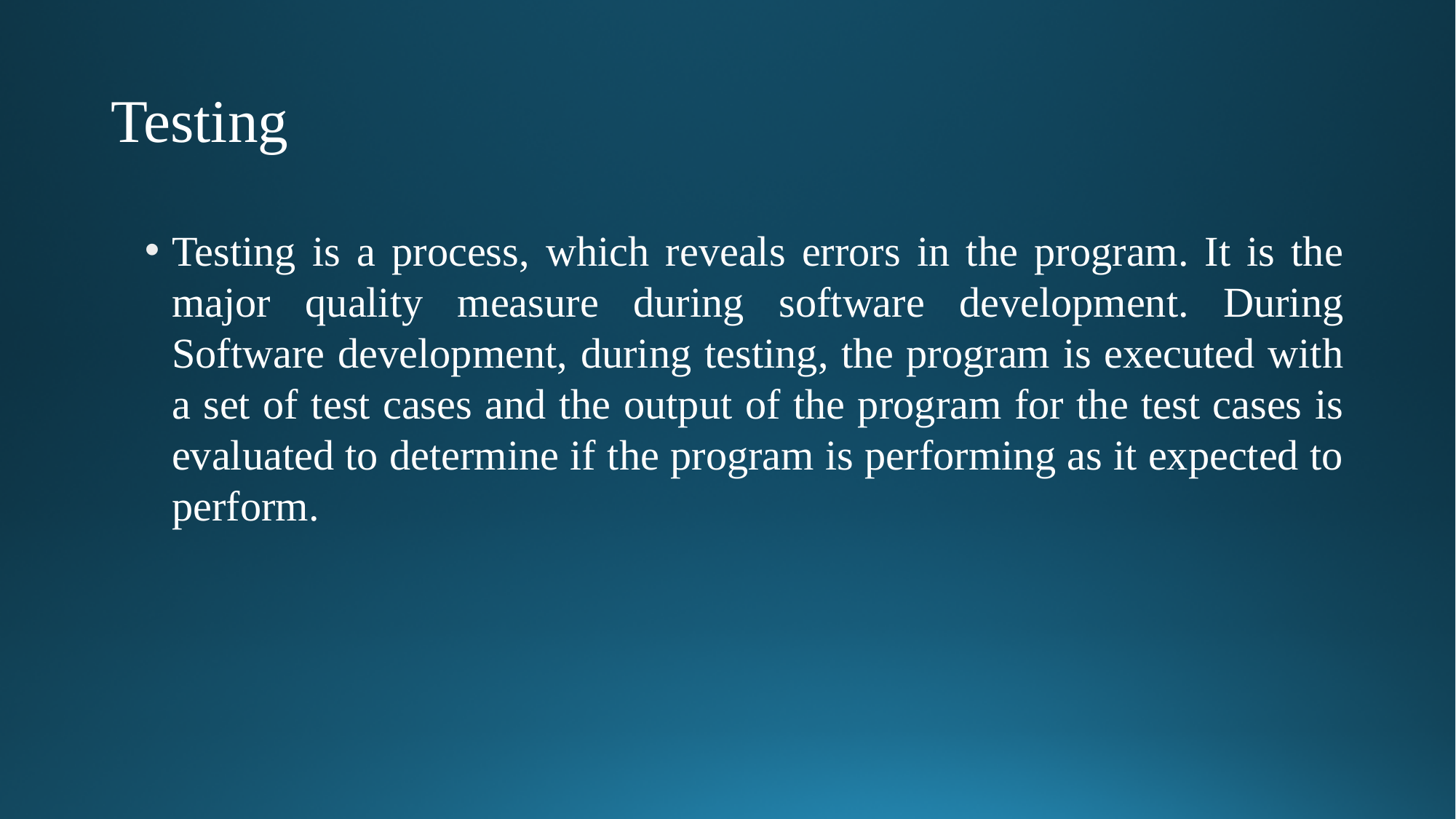

# Testing
Testing is a process, which reveals errors in the program. It is the major quality measure during software development. During Software development, during testing, the program is executed with a set of test cases and the output of the program for the test cases is evaluated to determine if the program is performing as it expected to perform.